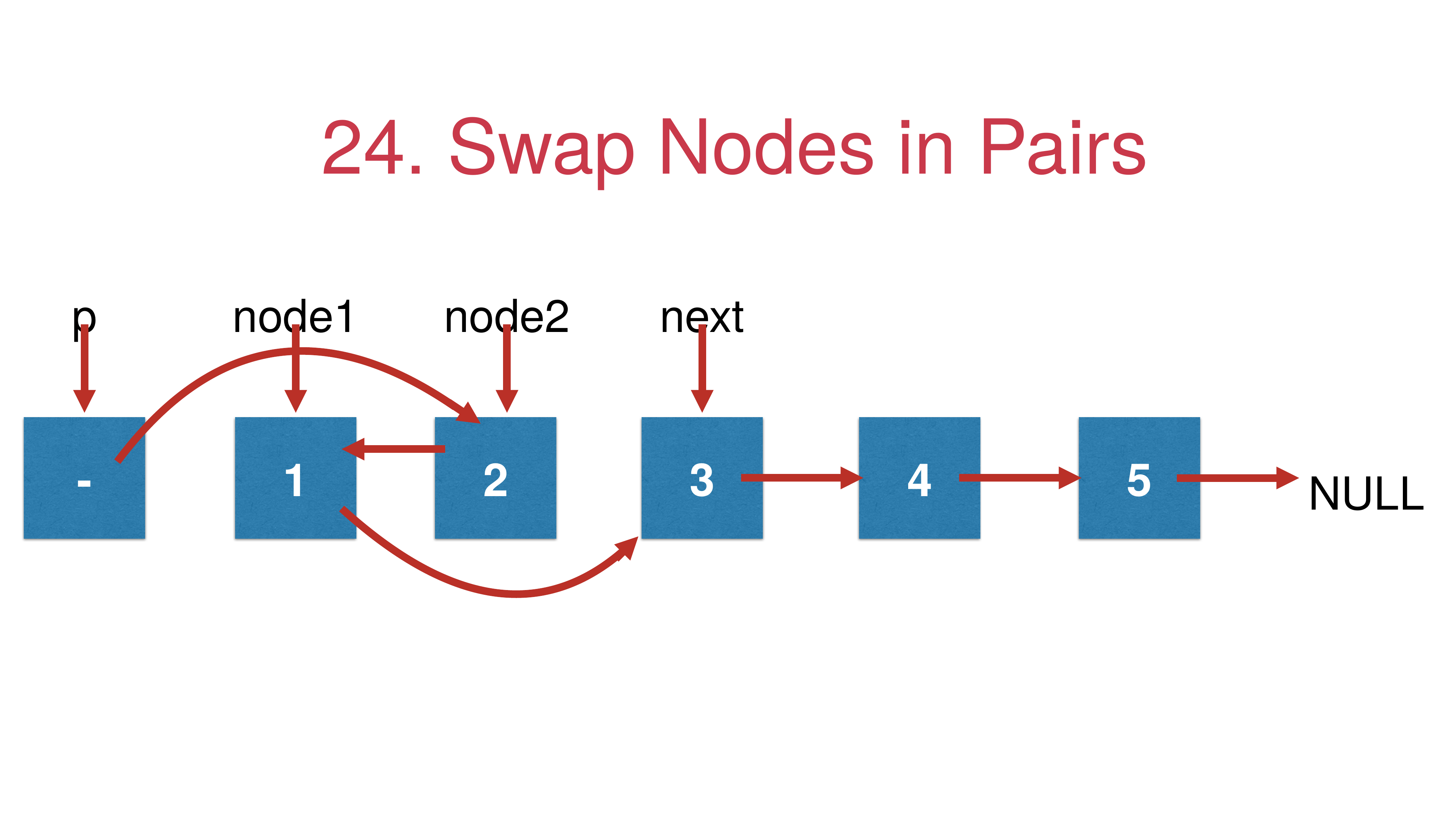

# 24. Swap Nodes in Pairs
p

node1

node2

next

-
1
2
3
4
5
NULL